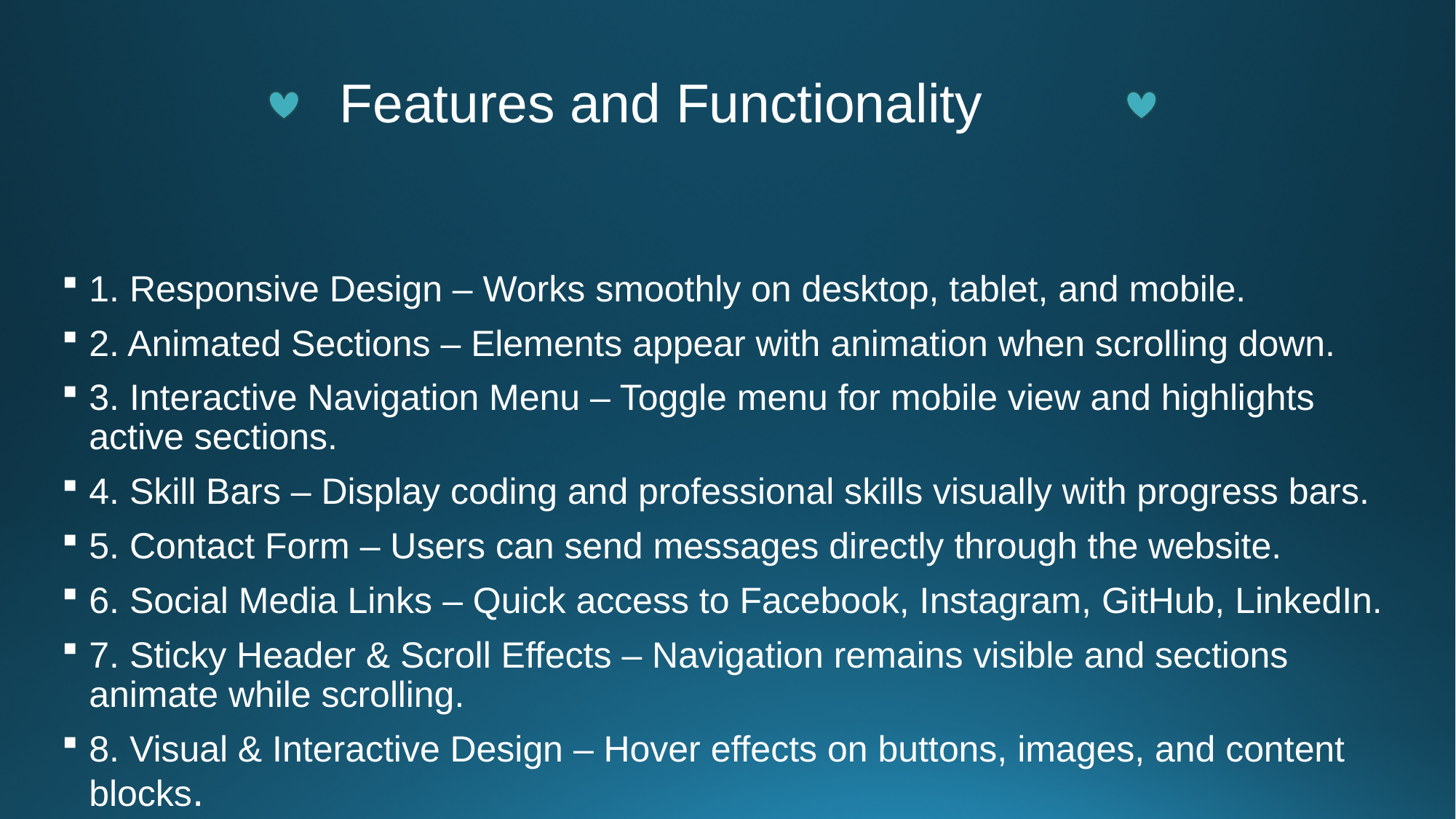

# Features and Functionality

1. Responsive Design – Works smoothly on desktop, tablet, and mobile.
2. Animated Sections – Elements appear with animation when scrolling down.
3. Interactive Navigation Menu – Toggle menu for mobile view and highlights active sections.
4. Skill Bars – Display coding and professional skills visually with progress bars.
5. Contact Form – Users can send messages directly through the website.
6. Social Media Links – Quick access to Facebook, Instagram, GitHub, LinkedIn.
7. Sticky Header & Scroll Effects – Navigation remains visible and sections animate while scrolling.
8. Visual & Interactive Design – Hover effects on buttons, images, and content blocks.